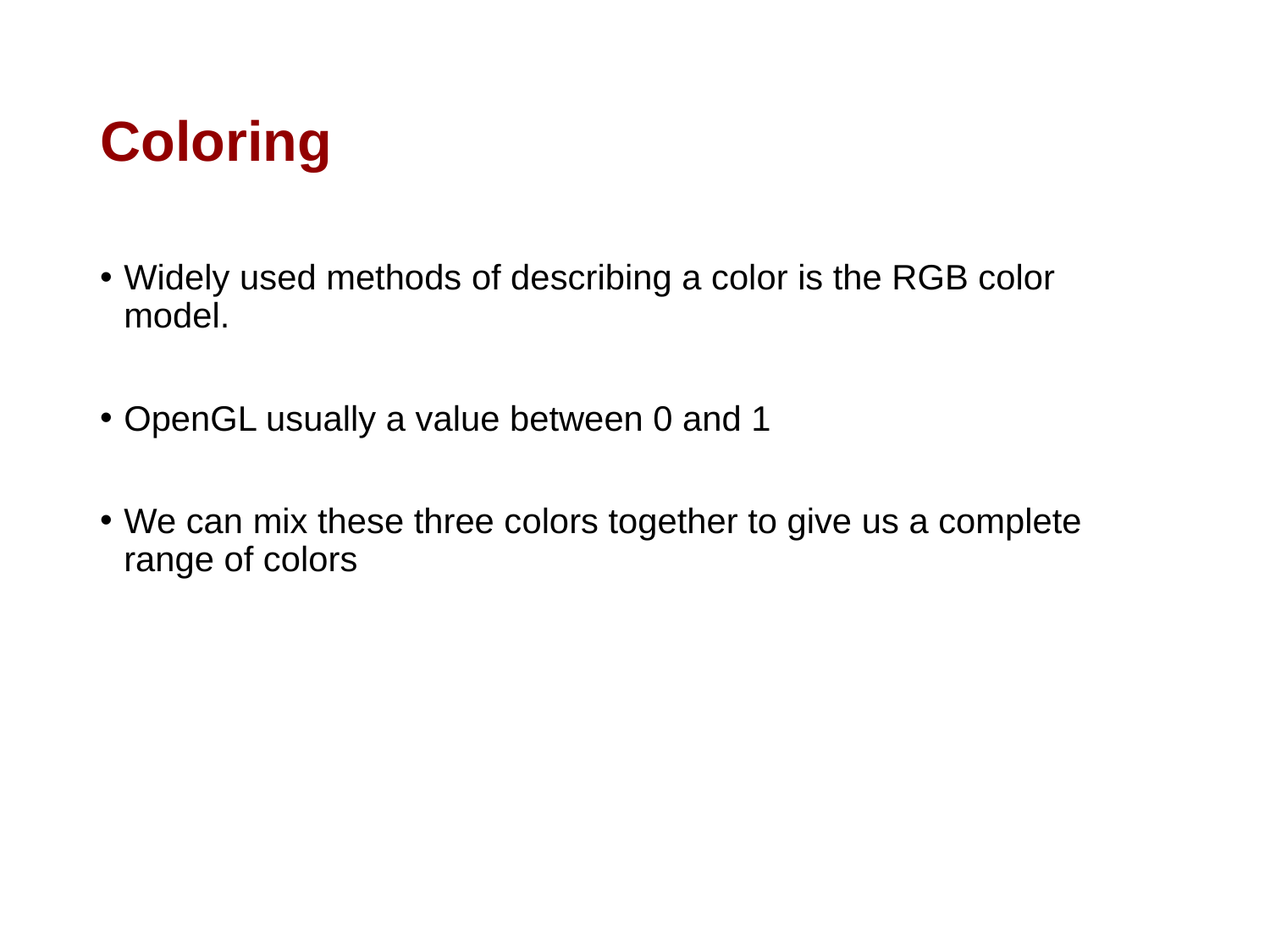

# Coloring
Widely used methods of describing a color is the RGB color model.

OpenGL usually a value between 0 and 1

We can mix these three colors together to give us a complete range of colors